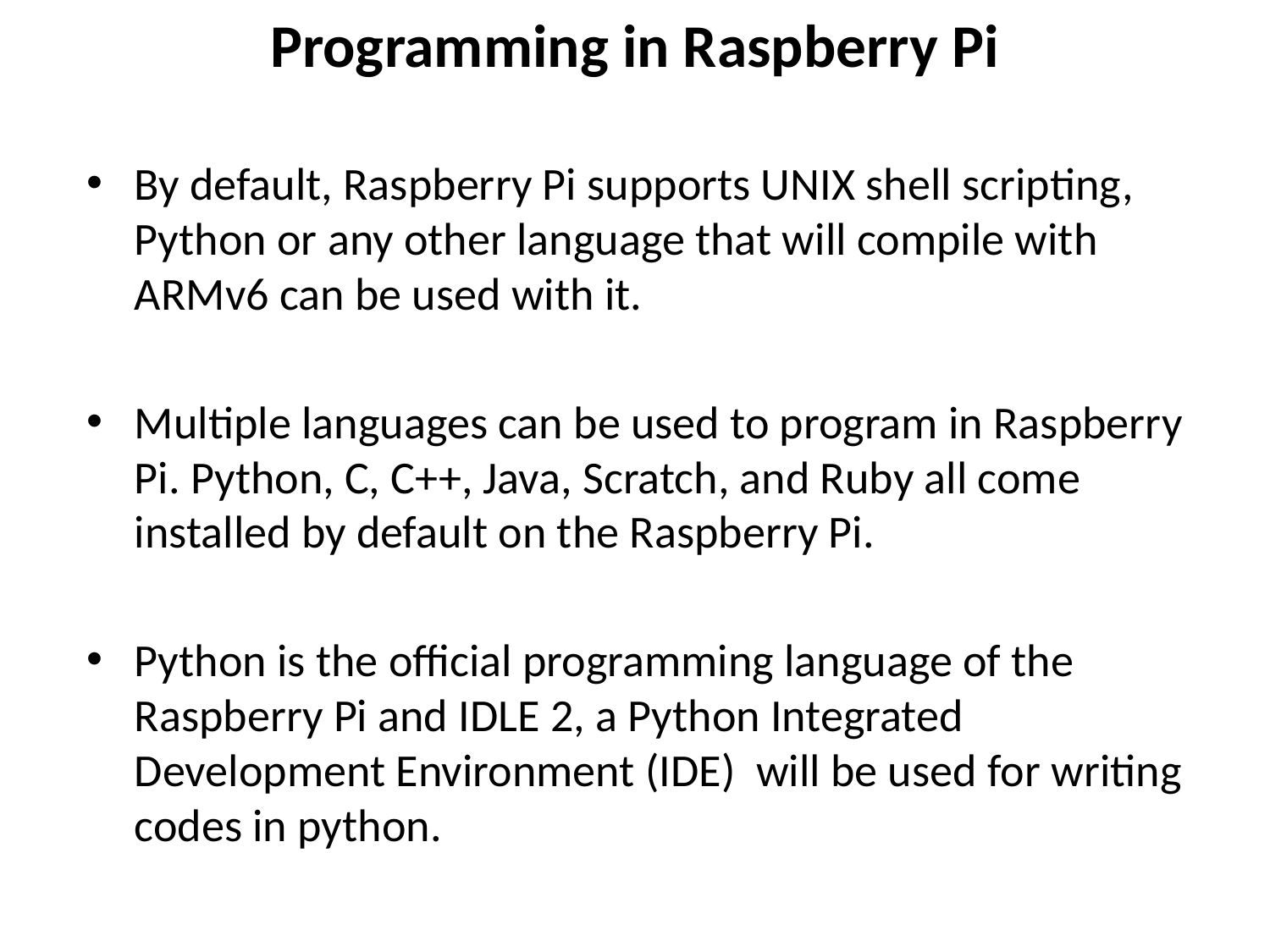

# Programming in Raspberry Pi
By default, Raspberry Pi supports UNIX shell scripting, Python or any other language that will compile with ARMv6 can be used with it.

Multiple languages can be used to program in Raspberry Pi. Python, C, C++, Java, Scratch, and Ruby all come installed by default on the Raspberry Pi.

Python is the official programming language of the Raspberry Pi and IDLE 2, a Python Integrated Development Environment (IDE)  will be used for writing codes in python.